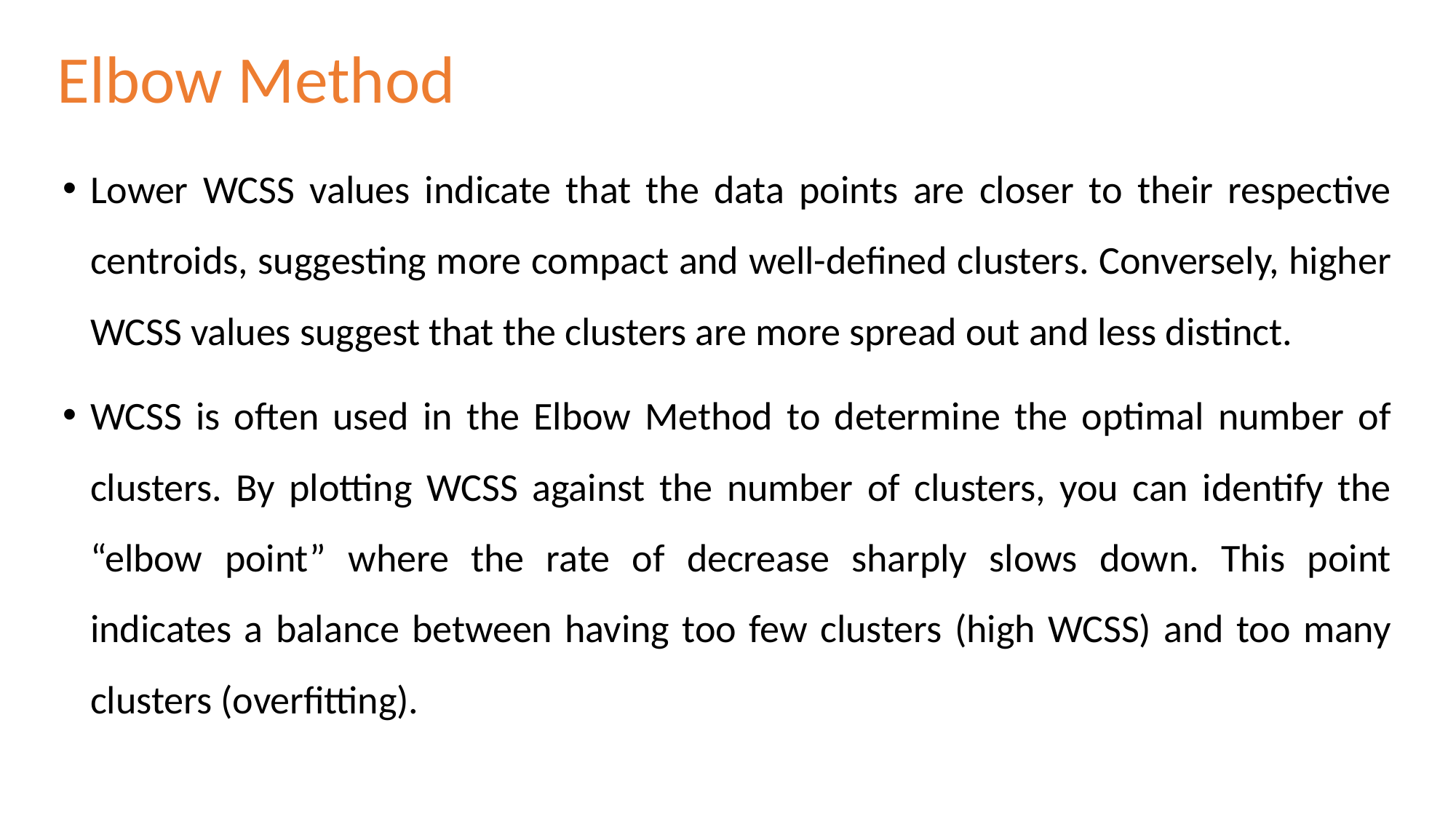

# Elbow Method
Lower WCSS values indicate that the data points are closer to their respective centroids, suggesting more compact and well-defined clusters. Conversely, higher WCSS values suggest that the clusters are more spread out and less distinct.
WCSS is often used in the Elbow Method to determine the optimal number of clusters. By plotting WCSS against the number of clusters, you can identify the “elbow point” where the rate of decrease sharply slows down. This point indicates a balance between having too few clusters (high WCSS) and too many clusters (overfitting).